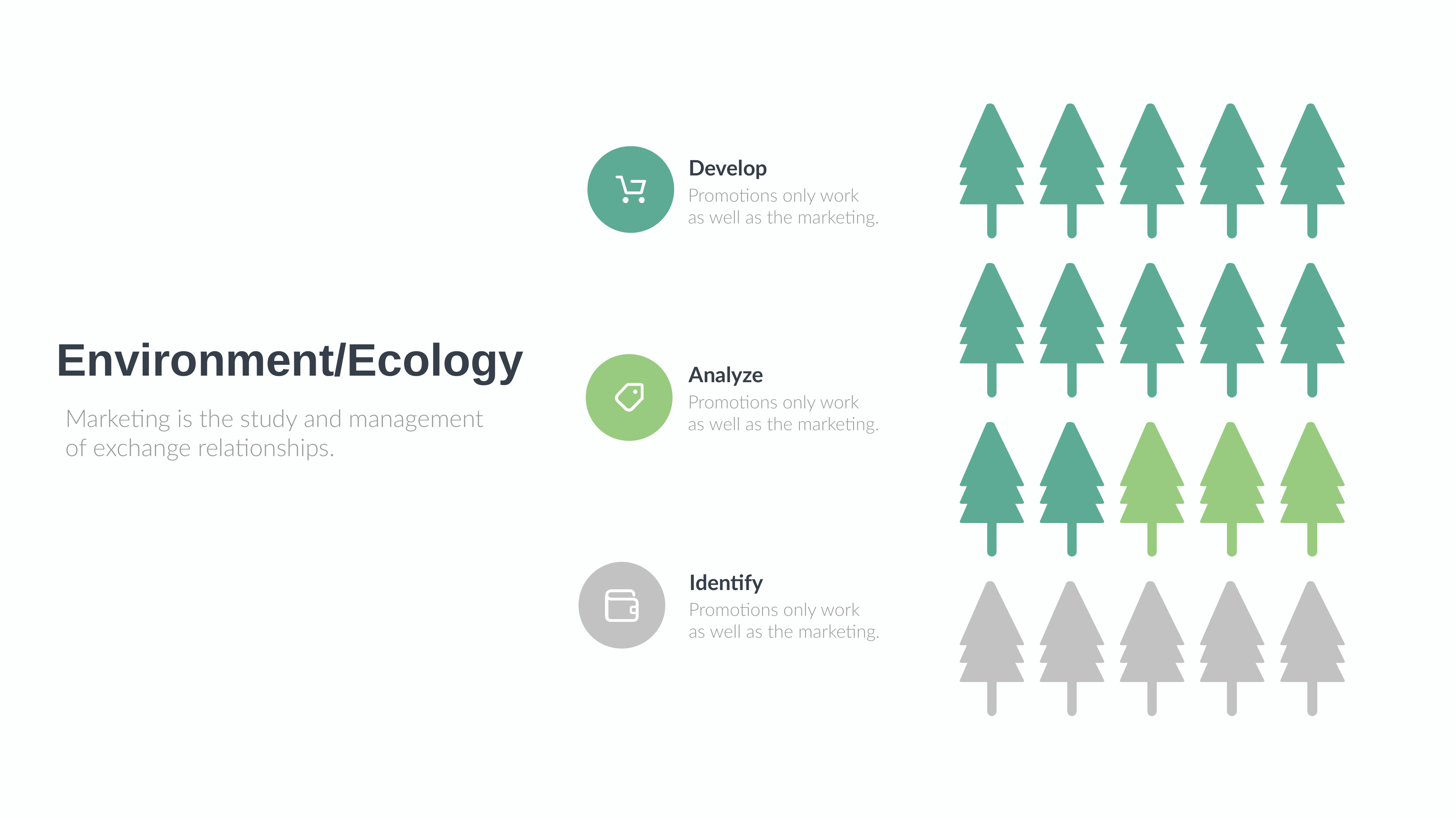

Develop
Promotions only work
as well as the marketing.

Environment/Ecology
Marketing is the study and management
of exchange relationships.

Analyze
Promotions only work
as well as the marketing.

Identify
Promotions only work
as well as the marketing.